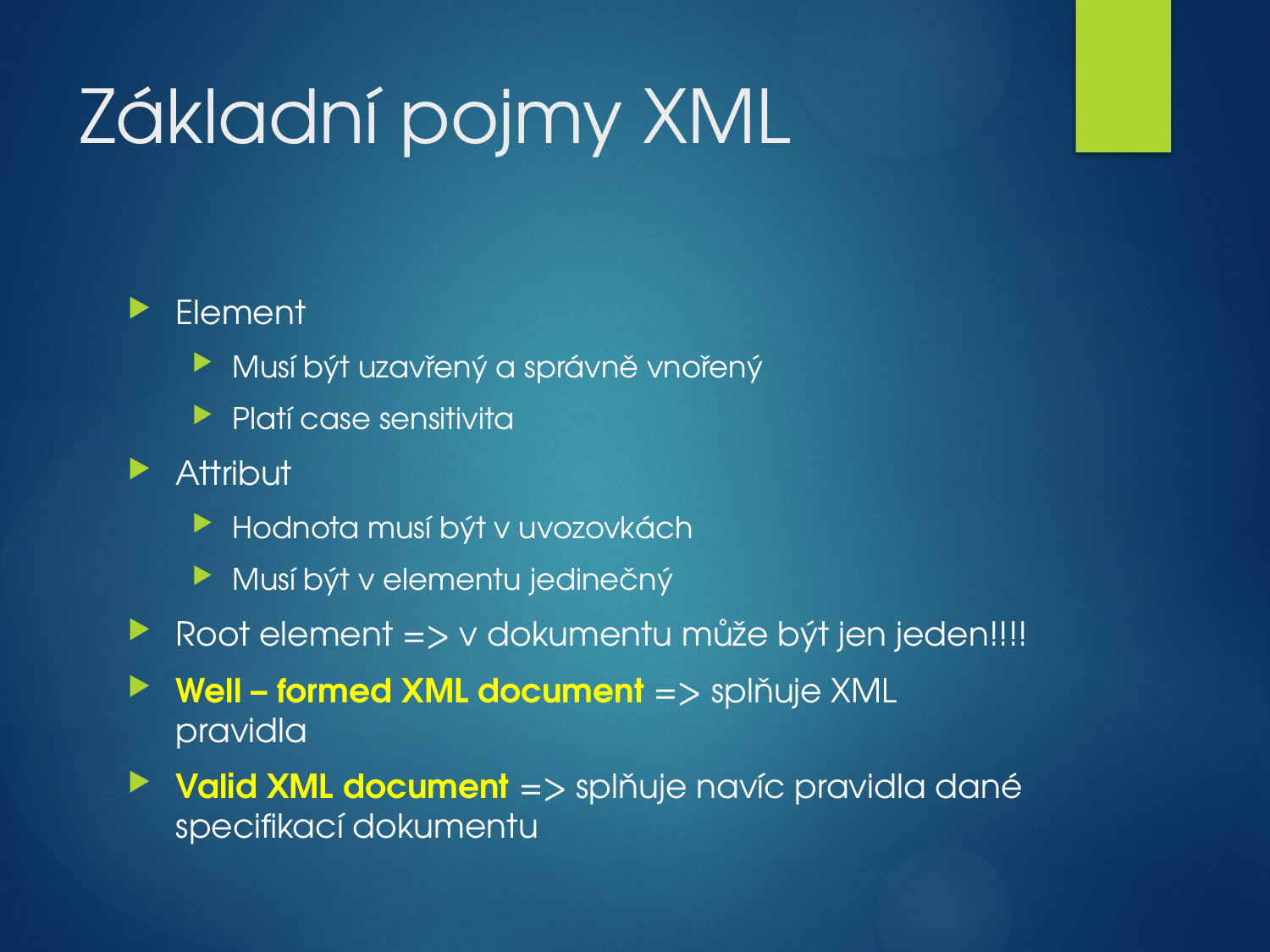

# Základní pojmy XML
Element
Musí být uzavřený a správně vnořený
Platí case sensitivita
Attribut
Hodnota musí být v uvozovkách
Musí být v elementu jedinečný
Root element => v dokumentu může být jen jeden!!!!
Well – formed XML document => splňuje XML pravidla
Valid XML document => splňuje navíc pravidla dané specifikací dokumentu